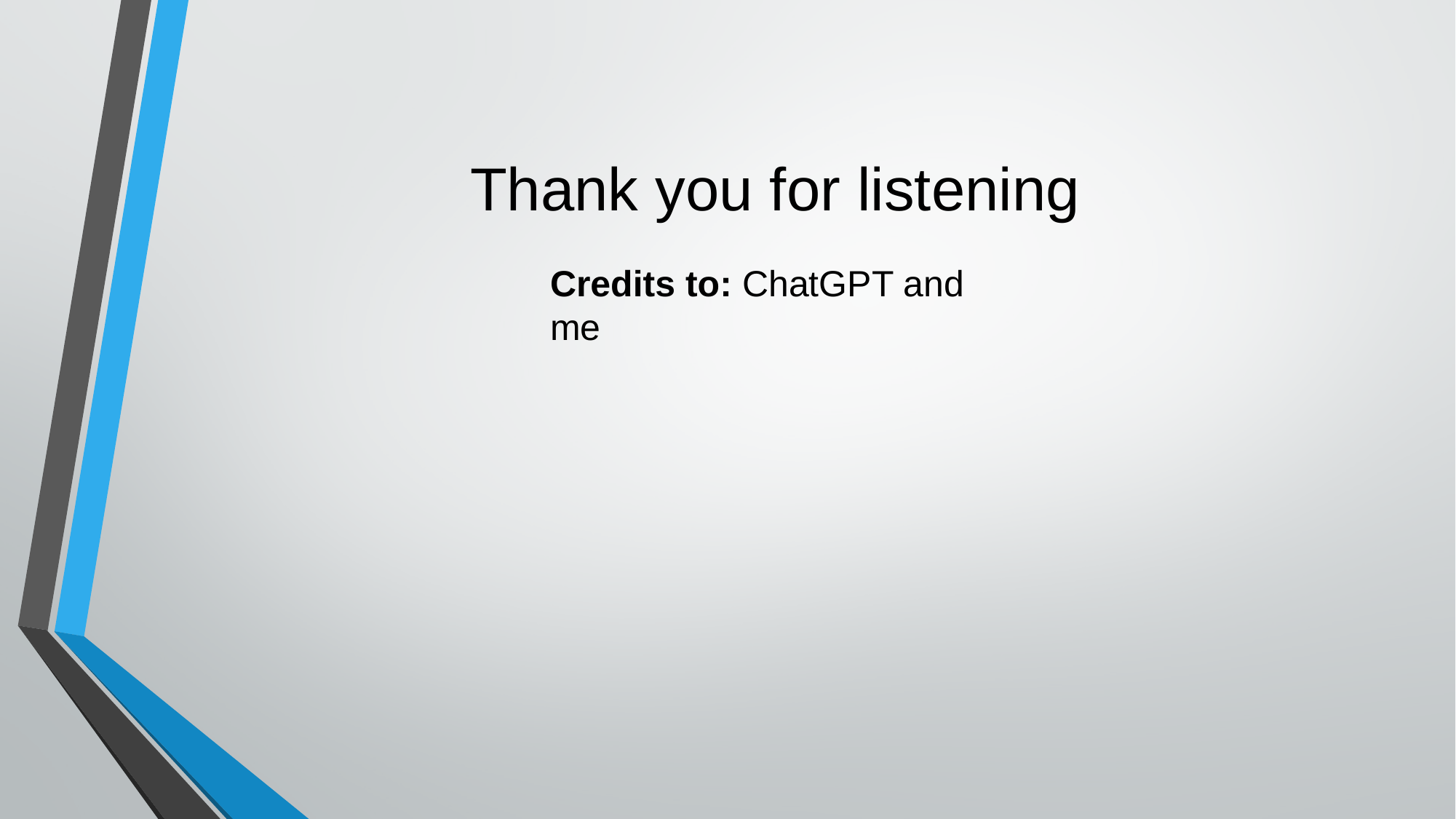

# Thank you for listening
Credits to: ChatGPT and me